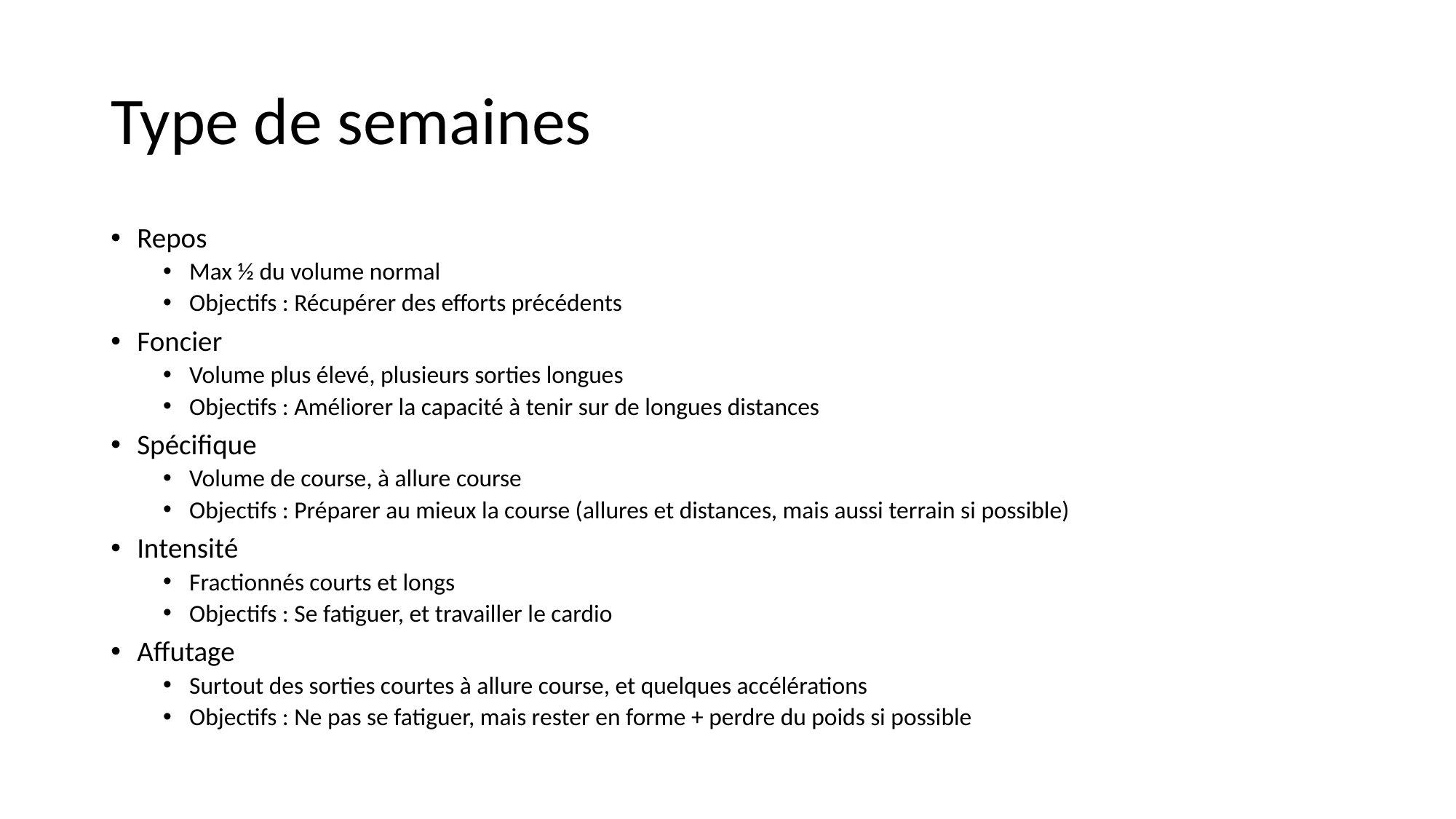

# Type de semaines
Repos
Max ½ du volume normal
Objectifs : Récupérer des efforts précédents
Foncier
Volume plus élevé, plusieurs sorties longues
Objectifs : Améliorer la capacité à tenir sur de longues distances
Spécifique
Volume de course, à allure course
Objectifs : Préparer au mieux la course (allures et distances, mais aussi terrain si possible)
Intensité
Fractionnés courts et longs
Objectifs : Se fatiguer, et travailler le cardio
Affutage
Surtout des sorties courtes à allure course, et quelques accélérations
Objectifs : Ne pas se fatiguer, mais rester en forme + perdre du poids si possible